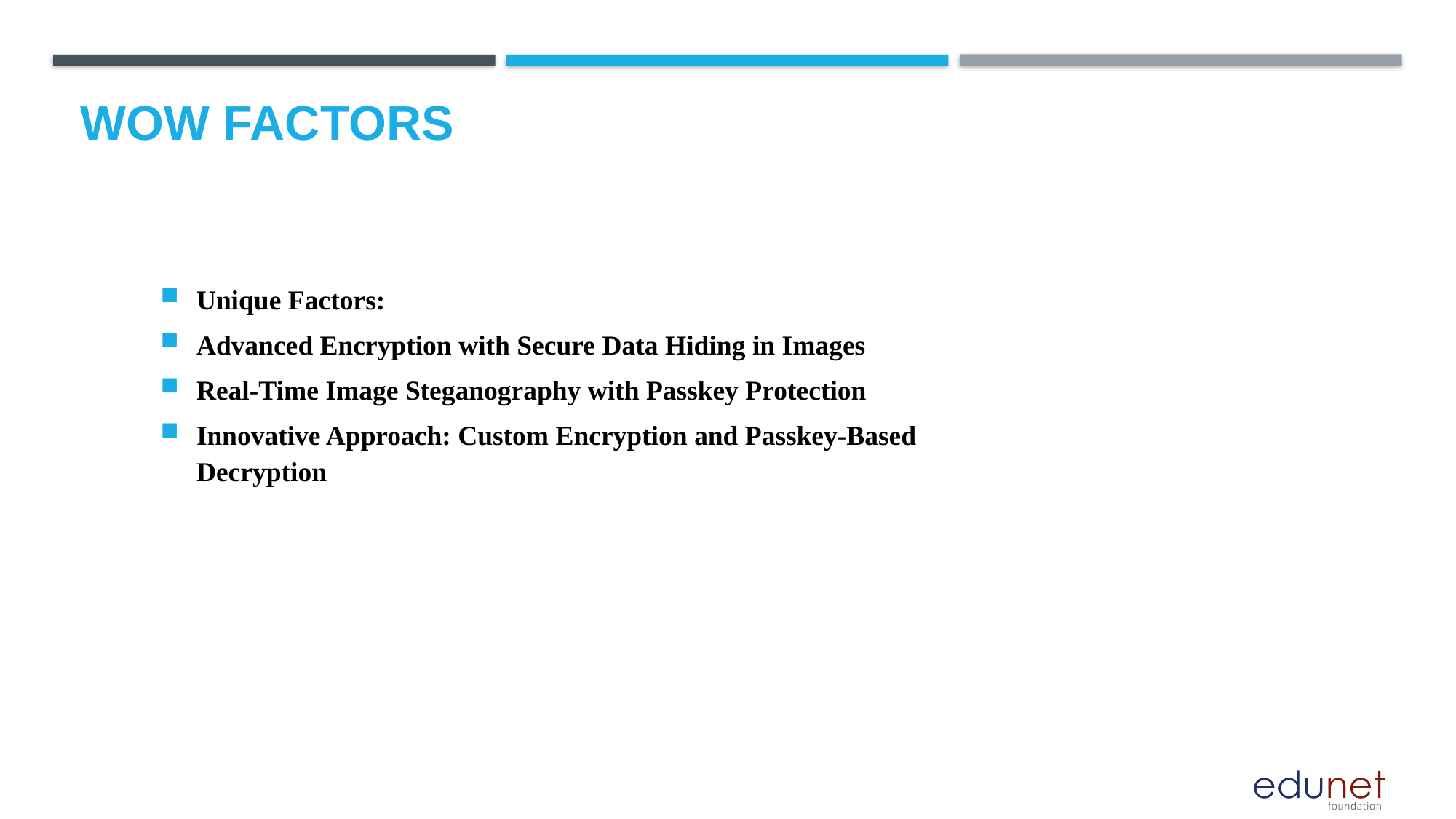

# Wow factors
Unique Factors:
Advanced Encryption with Secure Data Hiding in Images
Real-Time Image Steganography with Passkey Protection
Innovative Approach: Custom Encryption and Passkey-Based Decryption